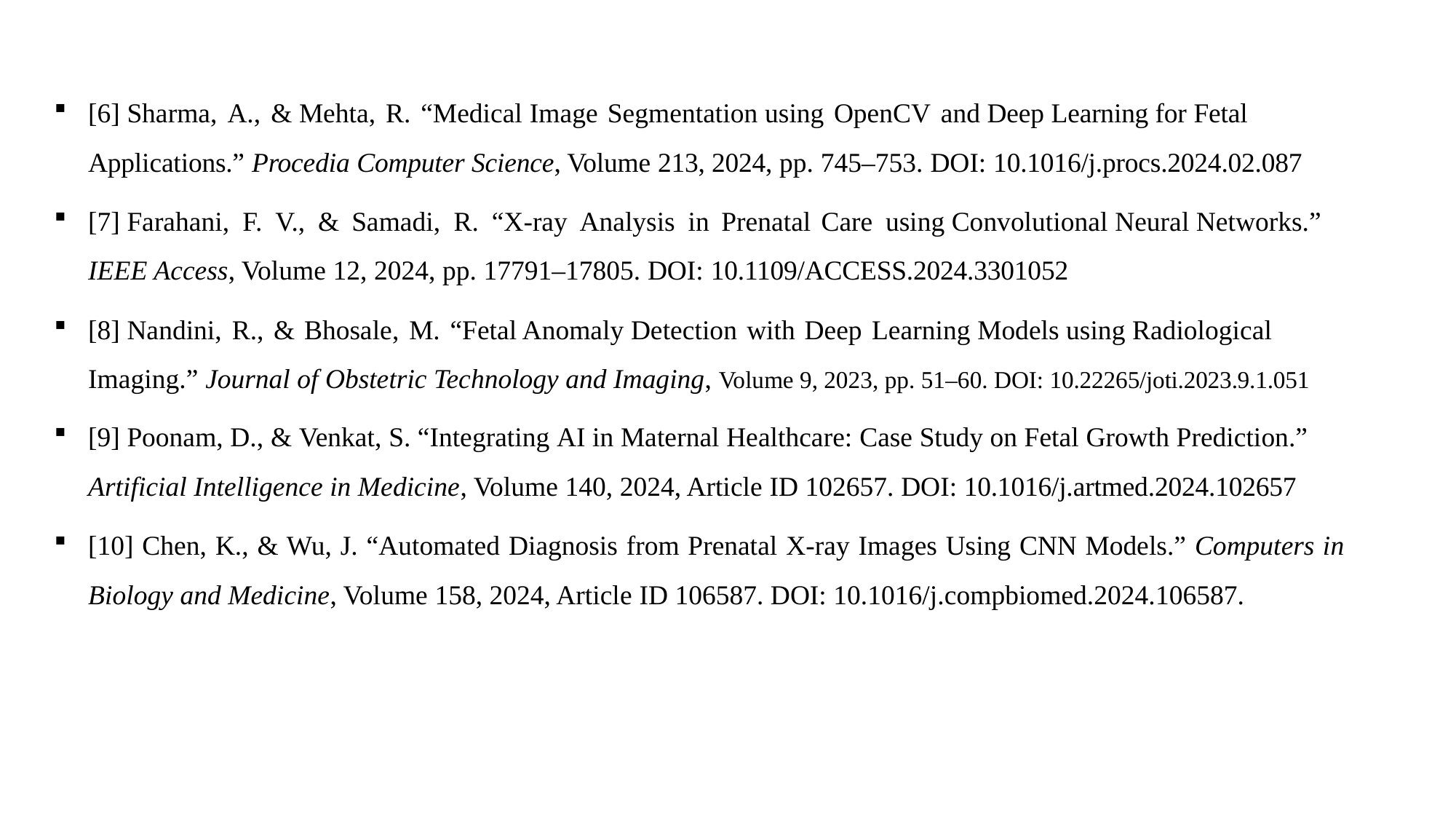

[6] Sharma, A., & Mehta, R. “Medical Image Segmentation using OpenCV and Deep Learning for Fetal Applications.” Procedia Computer Science, Volume 213, 2024, pp. 745–753. DOI: 10.1016/j.procs.2024.02.087
[7] Farahani, F. V., & Samadi, R. “X-ray Analysis in Prenatal Care using Convolutional Neural Networks.” IEEE Access, Volume 12, 2024, pp. 17791–17805. DOI: 10.1109/ACCESS.2024.3301052
[8] Nandini, R., & Bhosale, M. “Fetal Anomaly Detection with Deep Learning Models using Radiological Imaging.” Journal of Obstetric Technology and Imaging, Volume 9, 2023, pp. 51–60. DOI: 10.22265/joti.2023.9.1.051
[9] Poonam, D., & Venkat, S. “Integrating AI in Maternal Healthcare: Case Study on Fetal Growth Prediction.” Artificial Intelligence in Medicine, Volume 140, 2024, Article ID 102657. DOI: 10.1016/j.artmed.2024.102657
[10] Chen, K., & Wu, J. “Automated Diagnosis from Prenatal X-ray Images Using CNN Models.” Computers in Biology and Medicine, Volume 158, 2024, Article ID 106587. DOI: 10.1016/j.compbiomed.2024.106587.